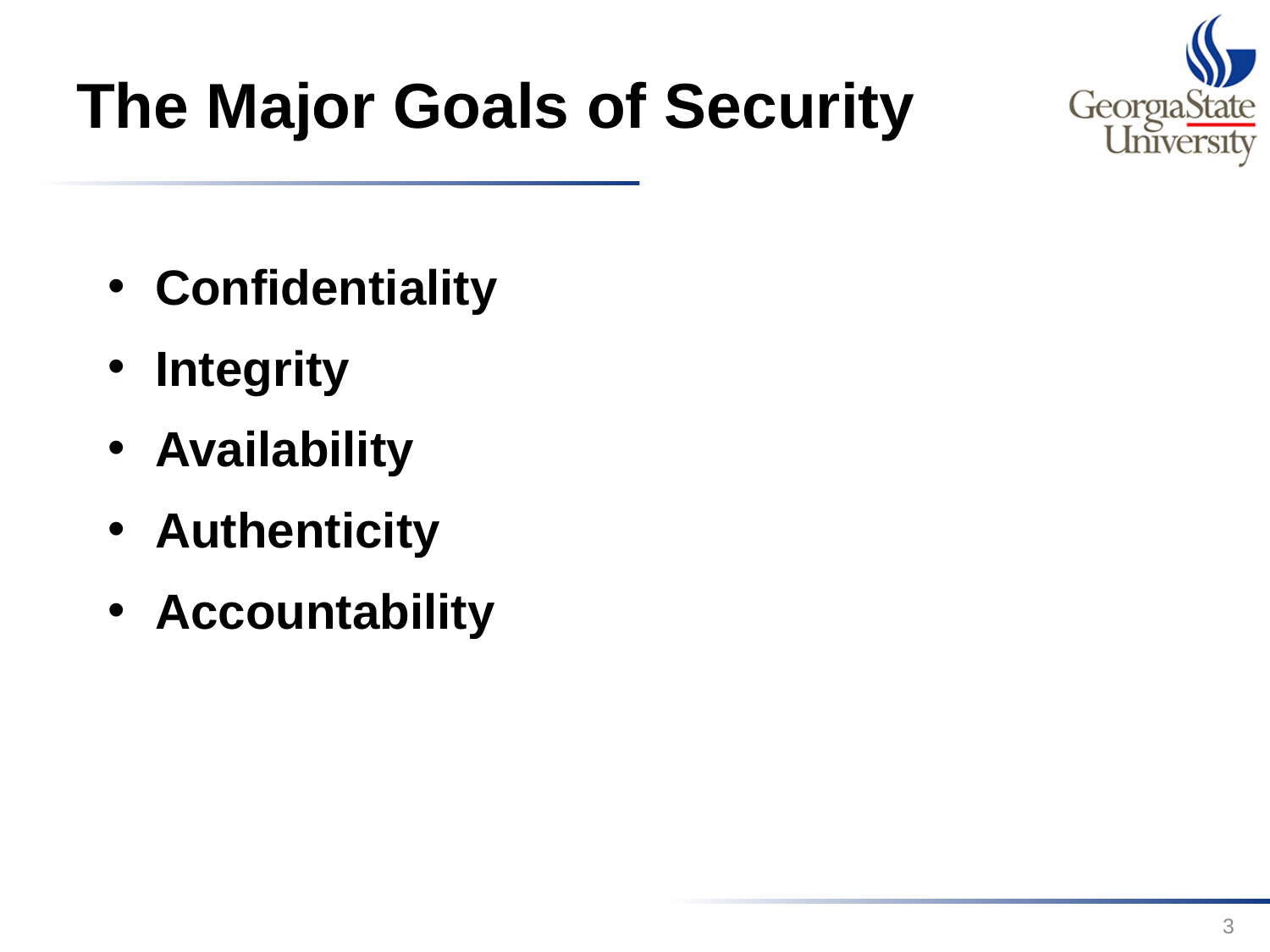

# The Major Goals of Security
Confidentiality
Integrity
Availability
Authenticity
Accountability
3